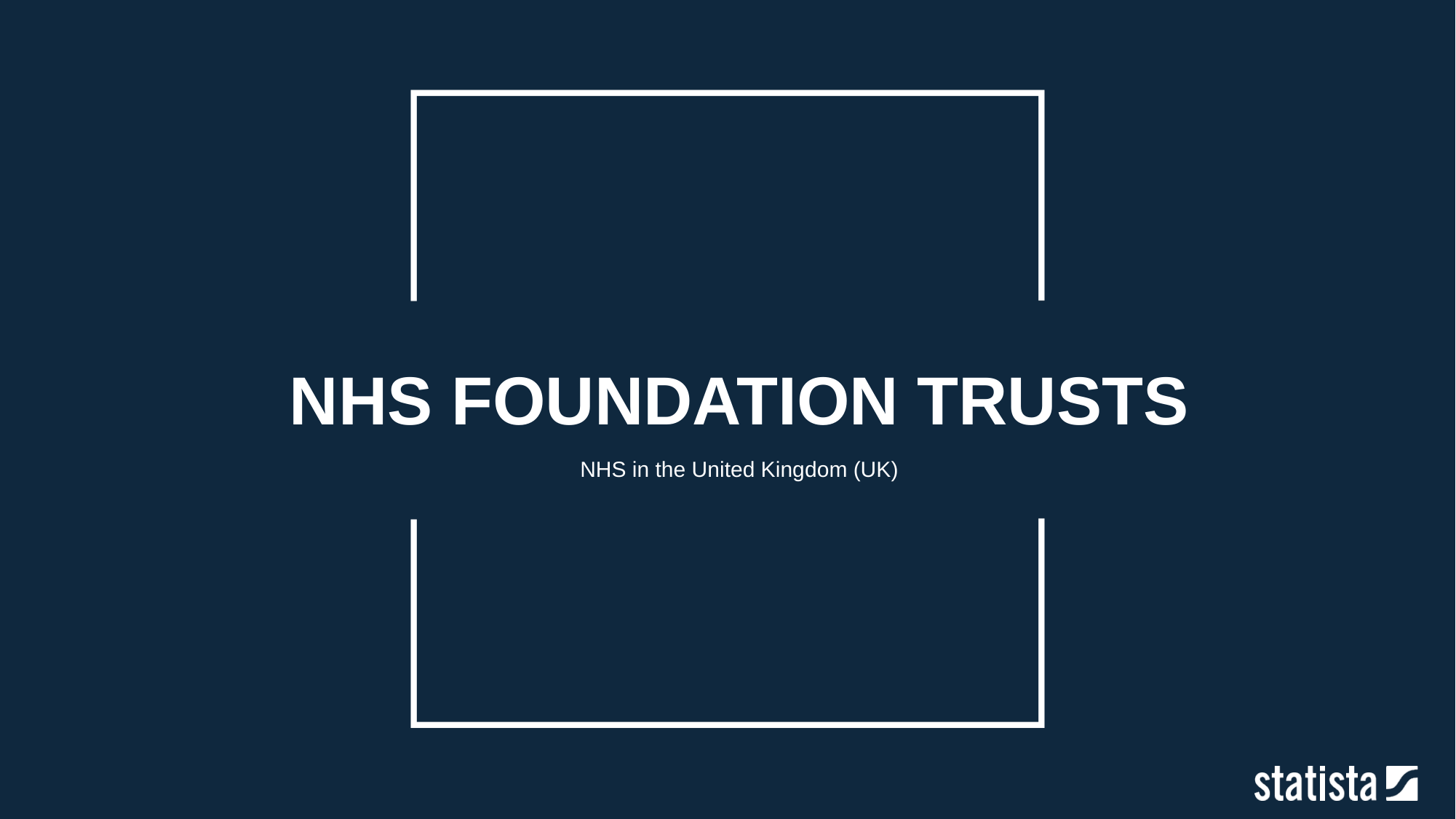

NHS FOUNDATION TRUSTS
NHS in the United Kingdom (UK)